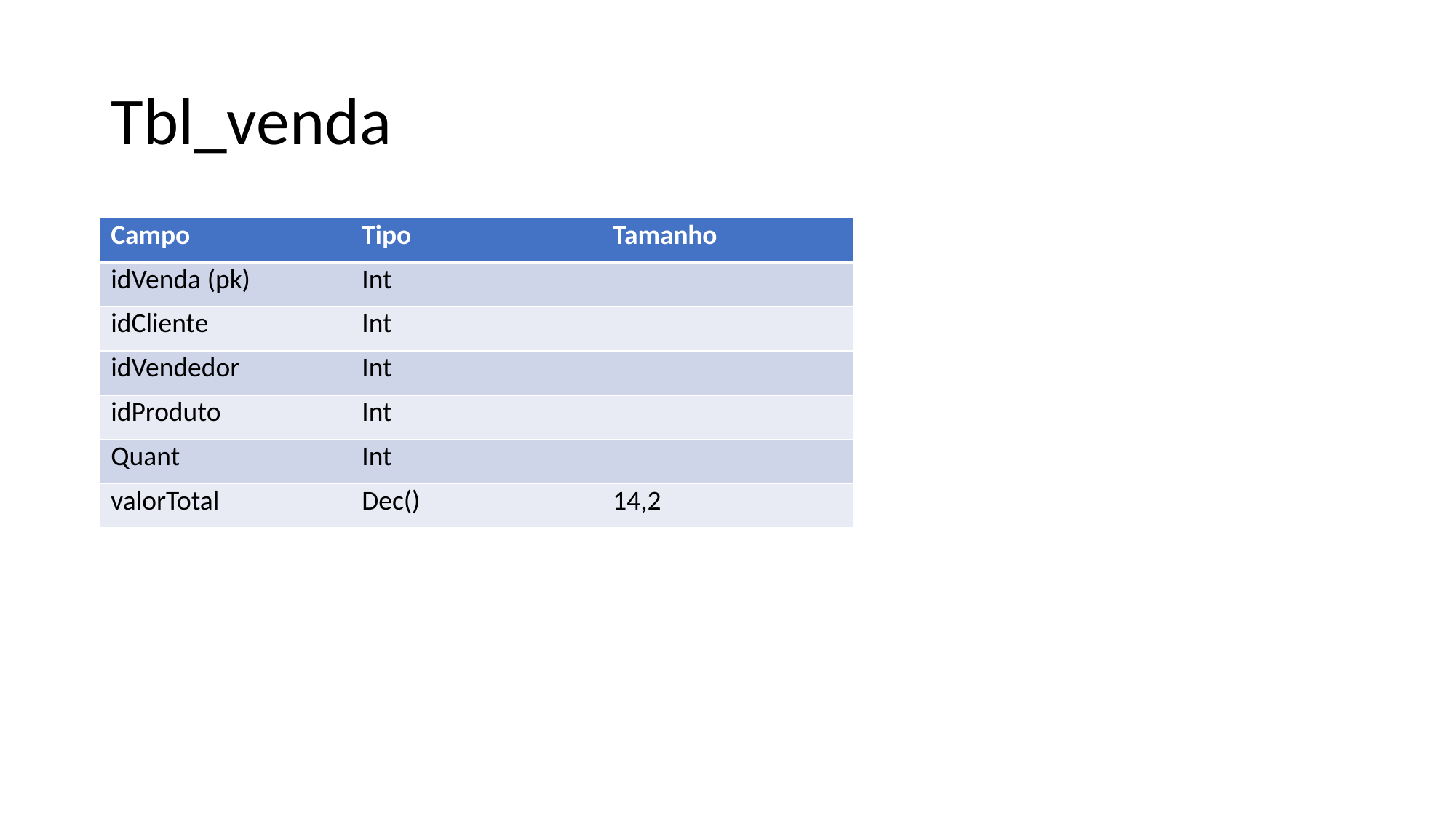

# Tbl_venda
| Campo | Tipo | Tamanho |
| --- | --- | --- |
| idVenda (pk) | Int |  |
| idCliente | Int |  |
| idVendedor | Int |  |
| idProduto | Int |  |
| Quant | Int |  |
| valorTotal | Dec() | 14,2 |